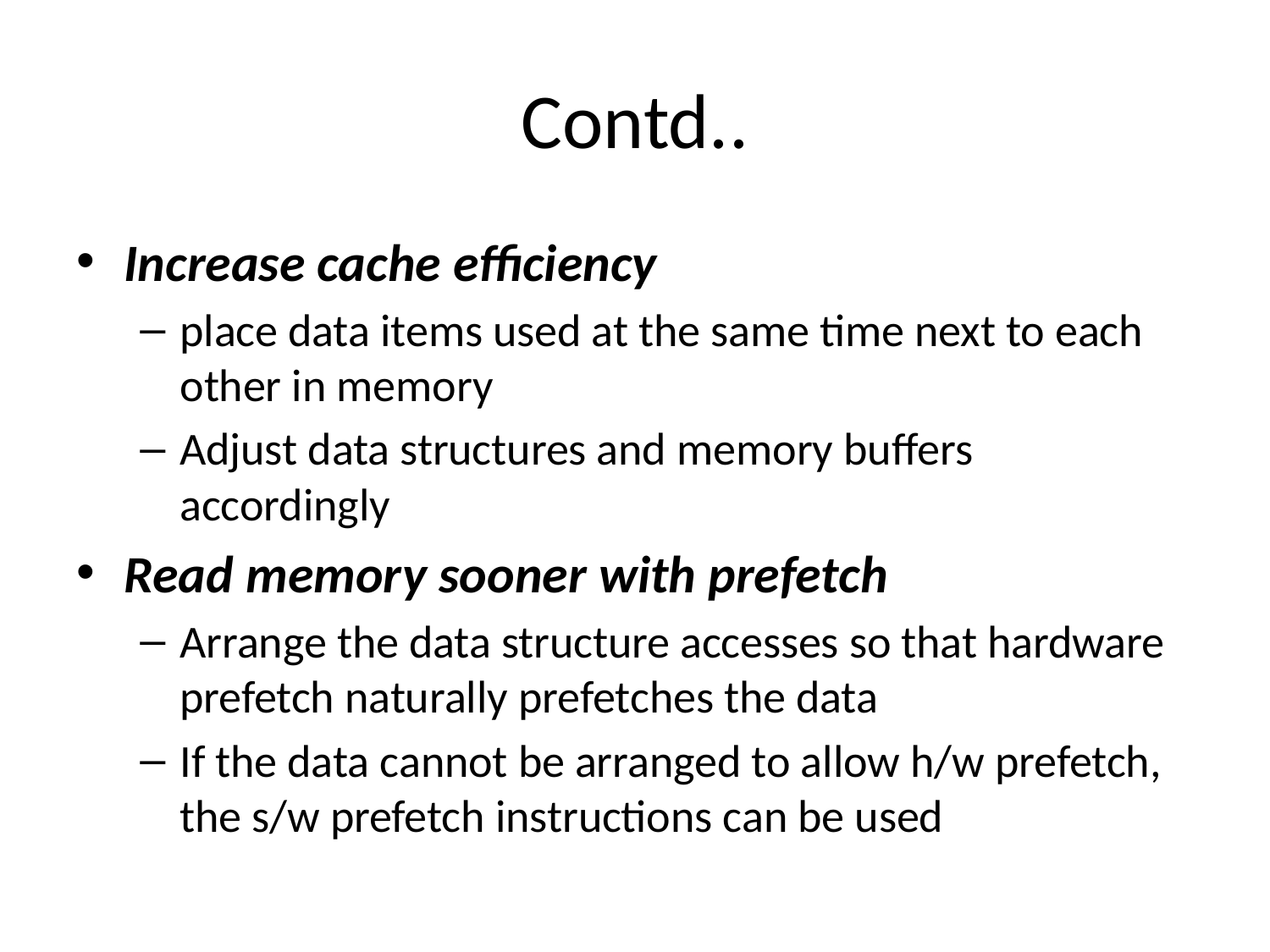

# Contd..
Increase cache efficiency
place data items used at the same time next to each other in memory
Adjust data structures and memory buffers accordingly
Read memory sooner with prefetch
Arrange the data structure accesses so that hardware prefetch naturally prefetches the data
If the data cannot be arranged to allow h/w prefetch, the s/w prefetch instructions can be used